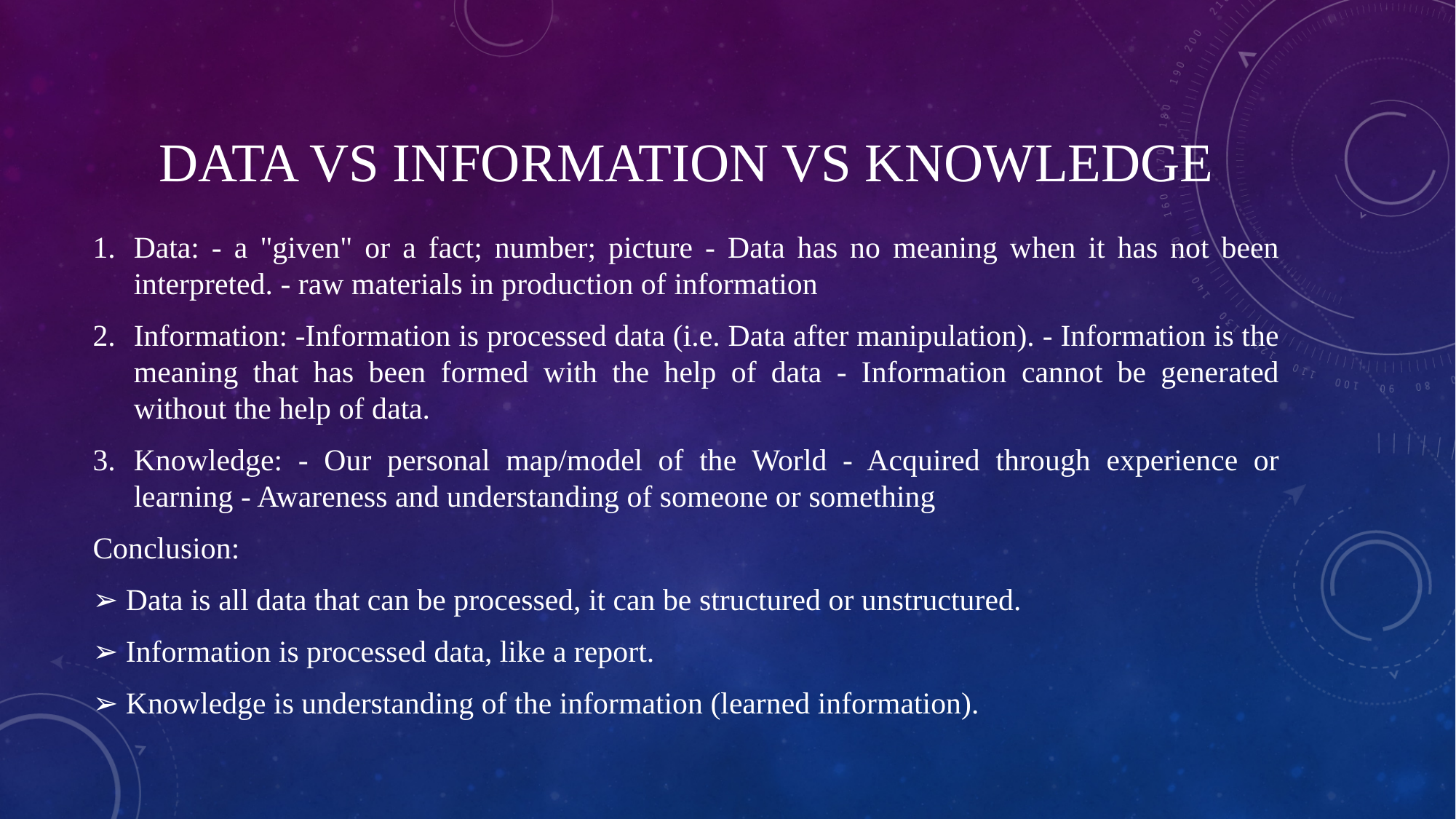

# DATa vs information vs knowledge
Data: - a "given" or a fact; number; picture - Data has no meaning when it has not been interpreted. - raw materials in production of information
Information: -Information is processed data (i.e. Data after manipulation). - Information is the meaning that has been formed with the help of data - Information cannot be generated without the help of data.
Knowledge: - Our personal map/model of the World - Acquired through experience or learning - Awareness and understanding of someone or something
Conclusion:
➢ Data is all data that can be processed, it can be structured or unstructured.
➢ Information is processed data, like a report.
➢ Knowledge is understanding of the information (learned information).